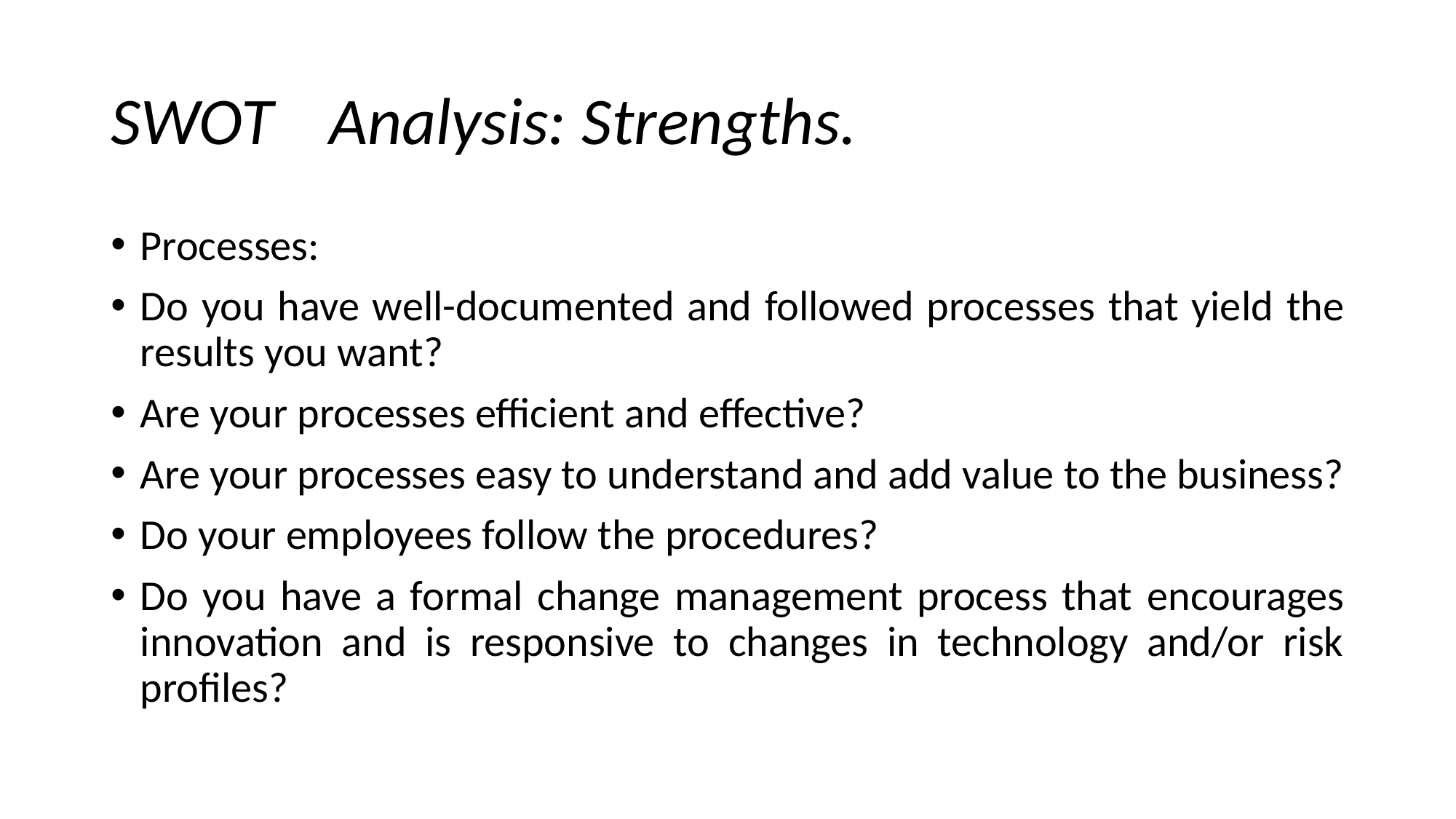

# SWOT	Analysis: Strengths.
Processes:
Do you have well-documented and followed processes that yield the results you want?
Are your processes efficient and effective?
Are your processes easy to understand and add value to the business?
Do your employees follow the procedures?
Do you have a formal change management process that encourages innovation and is responsive to changes in technology and/or risk profiles?